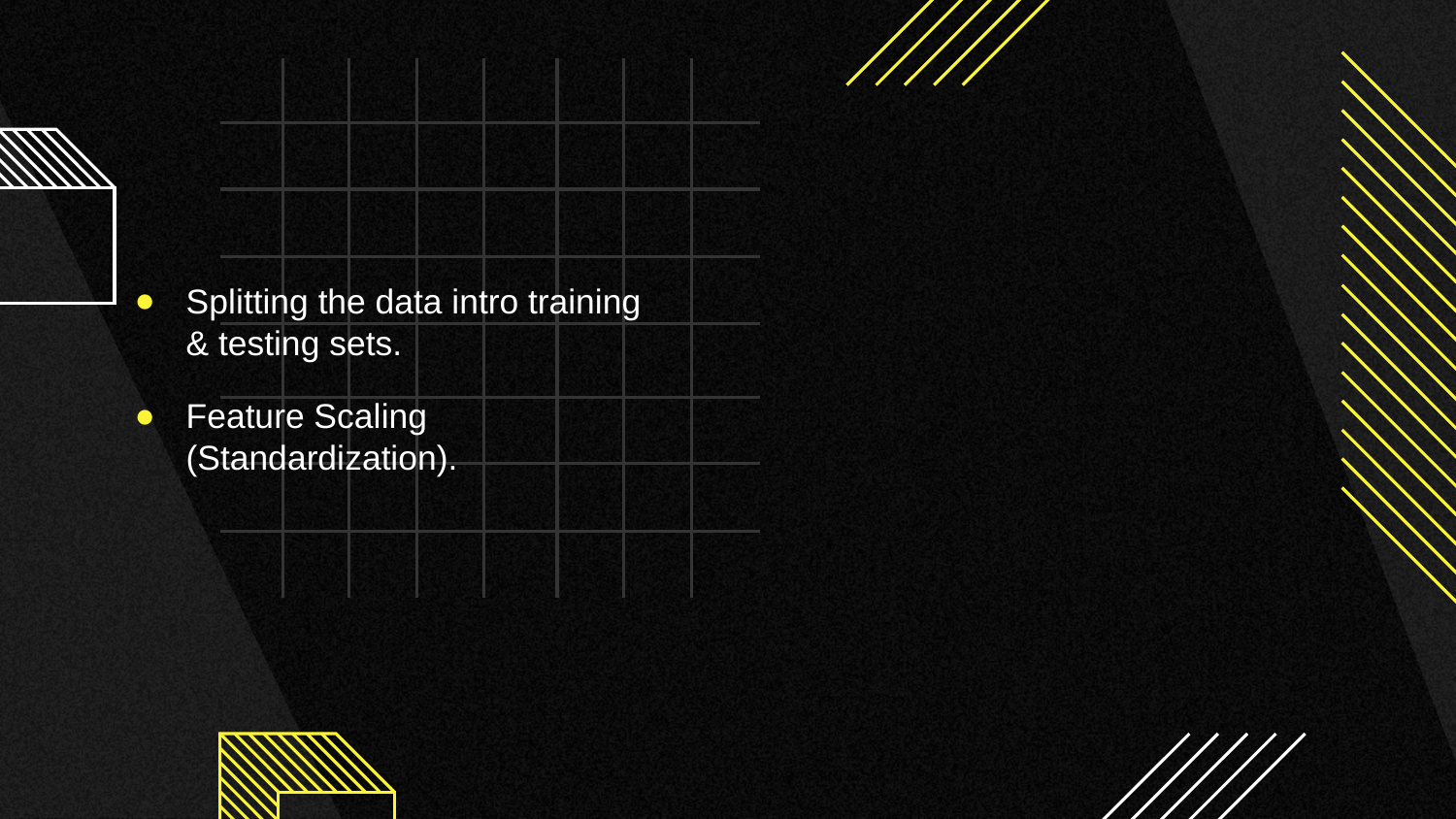

Splitting the data intro training & testing sets.
Feature Scaling (Standardization).
#